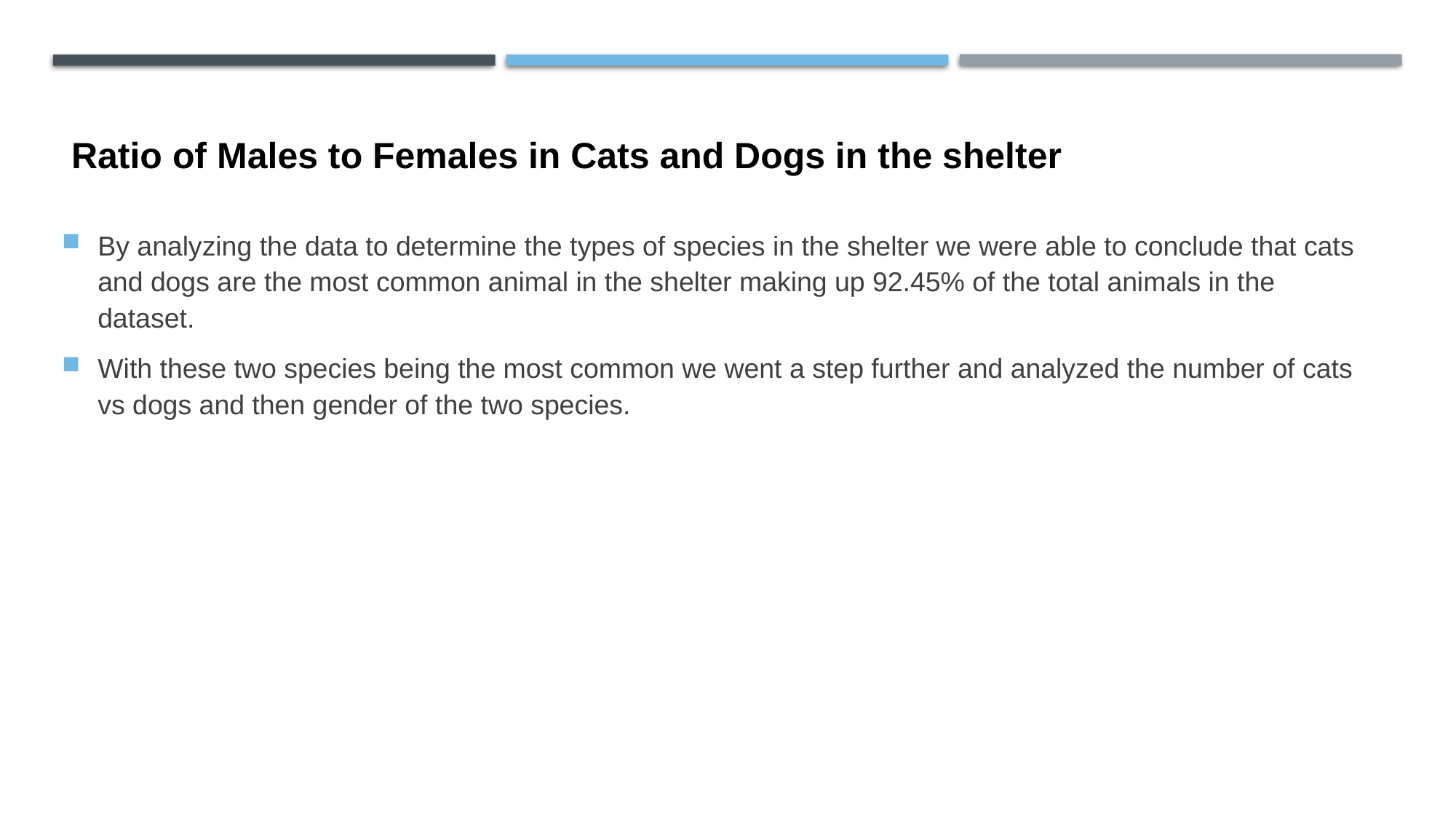

Ratio of Males to Females in Cats and Dogs in the shelter
By analyzing the data to determine the types of species in the shelter we were able to conclude that cats and dogs are the most common animal in the shelter making up 92.45% of the total animals in the dataset.
With these two species being the most common we went a step further and analyzed the number of cats vs dogs and then gender of the two species.